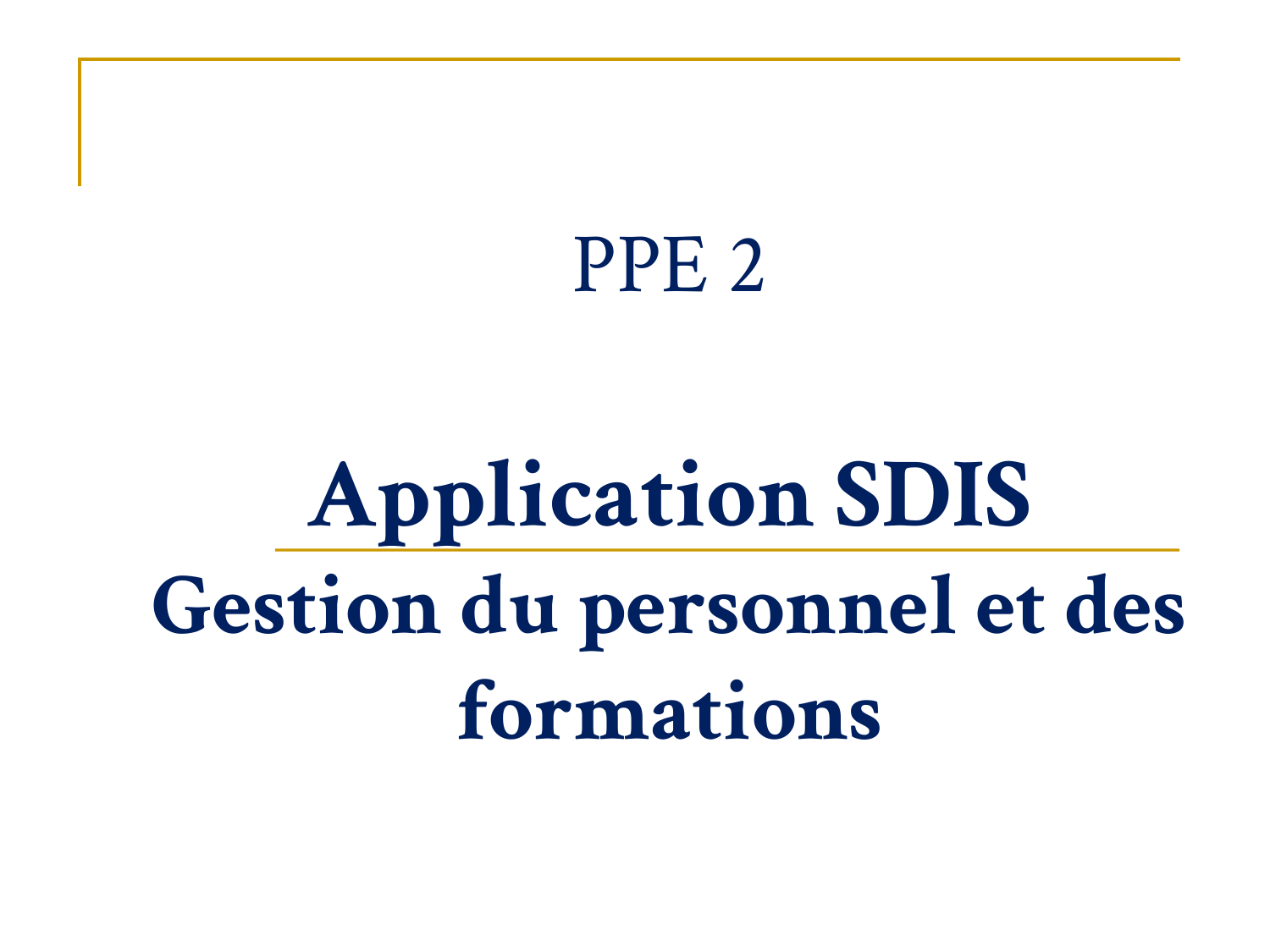

# PPE 2 Application SDIS Gestion du personnel et des formations